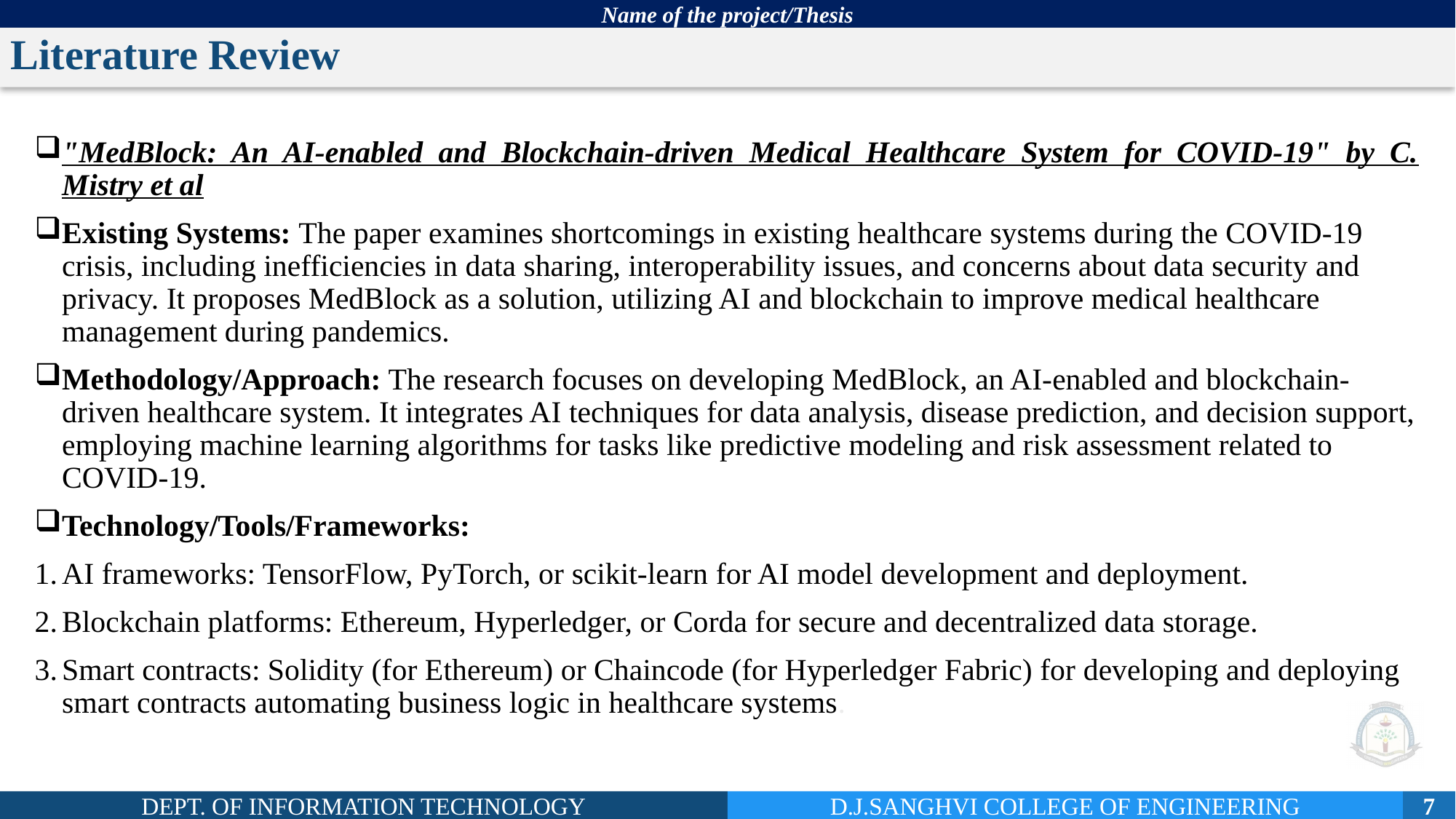

# Literature Review
"MedBlock: An AI-enabled and Blockchain-driven Medical Healthcare System for COVID-19" by C. Mistry et al
Existing Systems: The paper examines shortcomings in existing healthcare systems during the COVID-19 crisis, including inefficiencies in data sharing, interoperability issues, and concerns about data security and privacy. It proposes MedBlock as a solution, utilizing AI and blockchain to improve medical healthcare management during pandemics.
Methodology/Approach: The research focuses on developing MedBlock, an AI-enabled and blockchain-driven healthcare system. It integrates AI techniques for data analysis, disease prediction, and decision support, employing machine learning algorithms for tasks like predictive modeling and risk assessment related to COVID-19.
Technology/Tools/Frameworks:
AI frameworks: TensorFlow, PyTorch, or scikit-learn for AI model development and deployment.
Blockchain platforms: Ethereum, Hyperledger, or Corda for secure and decentralized data storage.
Smart contracts: Solidity (for Ethereum) or Chaincode (for Hyperledger Fabric) for developing and deploying smart contracts automating business logic in healthcare systems.